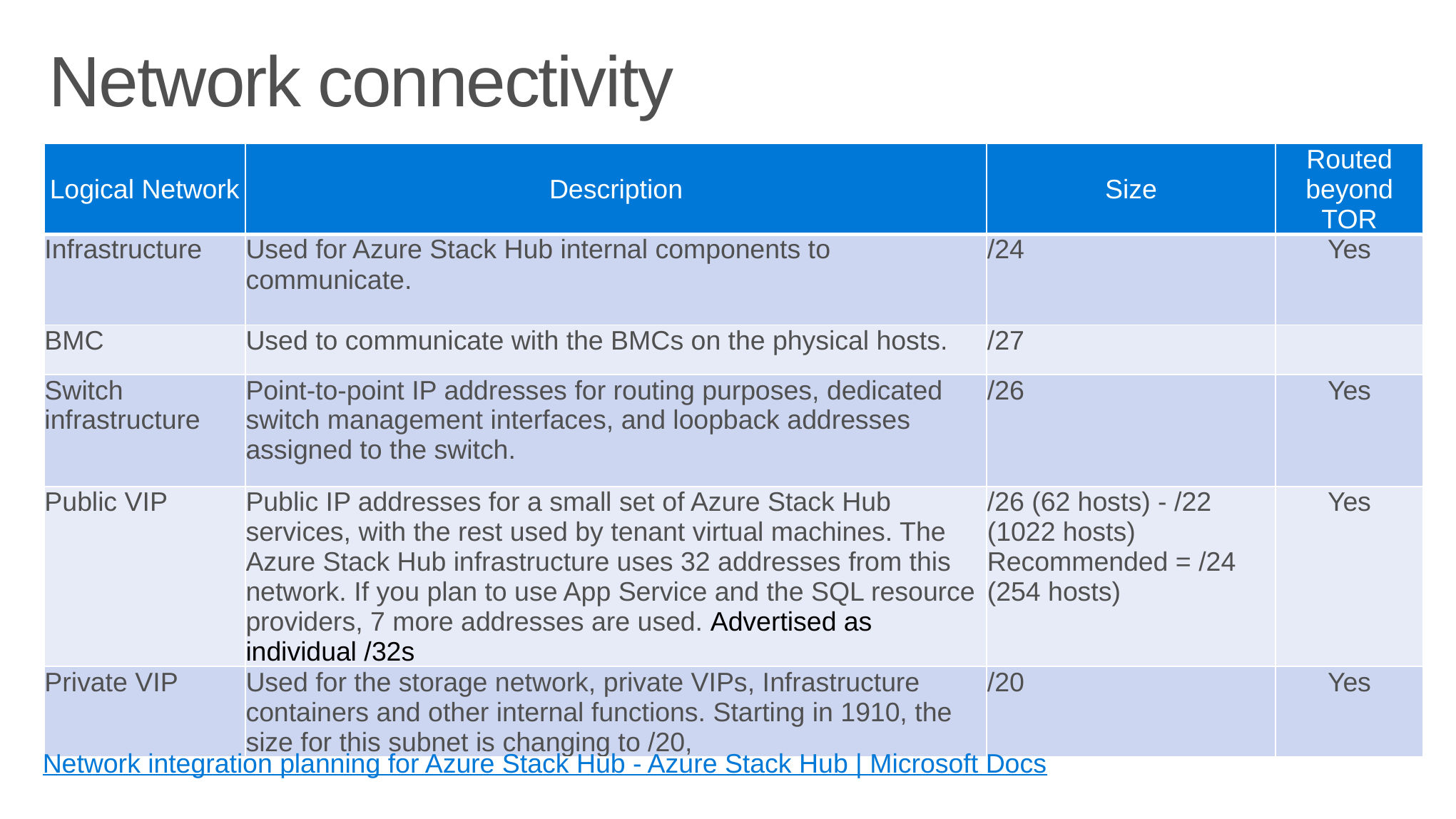

# Network connectivity
| Logical Network | Description | Size | Routed beyond TOR |
| --- | --- | --- | --- |
| Infrastructure | Used for Azure Stack Hub internal components to communicate. | /24 | Yes |
| BMC | Used to communicate with the BMCs on the physical hosts. | /27 |  |
| Switch infrastructure | Point-to-point IP addresses for routing purposes, dedicated switch management interfaces, and loopback addresses assigned to the switch. | /26 | Yes |
| Public VIP | Public IP addresses for a small set of Azure Stack Hub services, with the rest used by tenant virtual machines. The Azure Stack Hub infrastructure uses 32 addresses from this network. If you plan to use App Service and the SQL resource providers, 7 more addresses are used. Advertised as individual /32s | /26 (62 hosts) - /22 (1022 hosts) Recommended = /24 (254 hosts) | Yes |
| Private VIP | Used for the storage network, private VIPs, Infrastructure containers and other internal functions. Starting in 1910, the size for this subnet is changing to /20, | /20 | Yes |
Network integration planning for Azure Stack Hub - Azure Stack Hub | Microsoft Docs